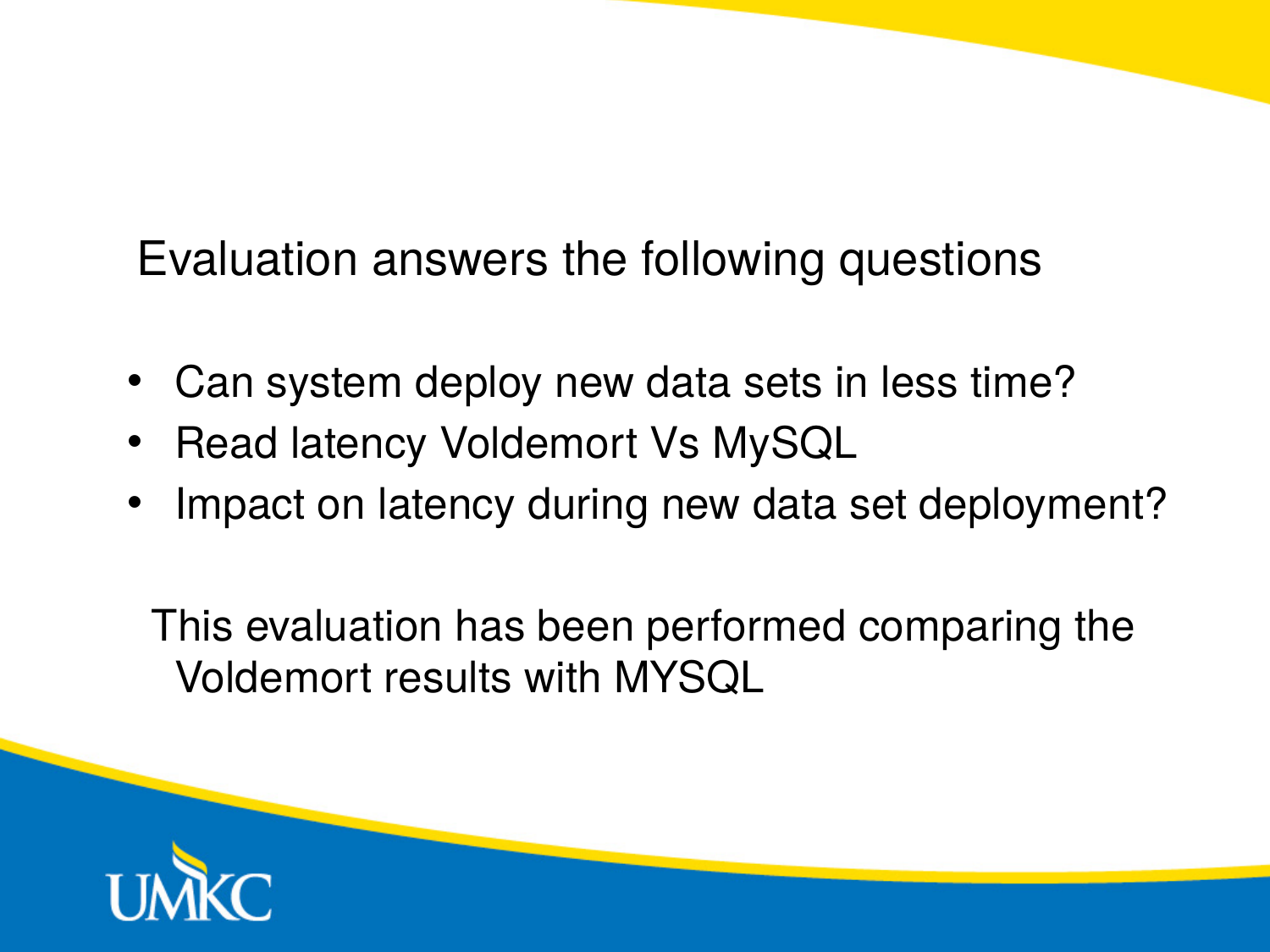

Evaluation answers the following questions
Can system deploy new data sets in less time?
Read latency Voldemort Vs MySQL
Impact on latency during new data set deployment?

  This evaluation has been performed comparing the Voldemort results with MYSQL